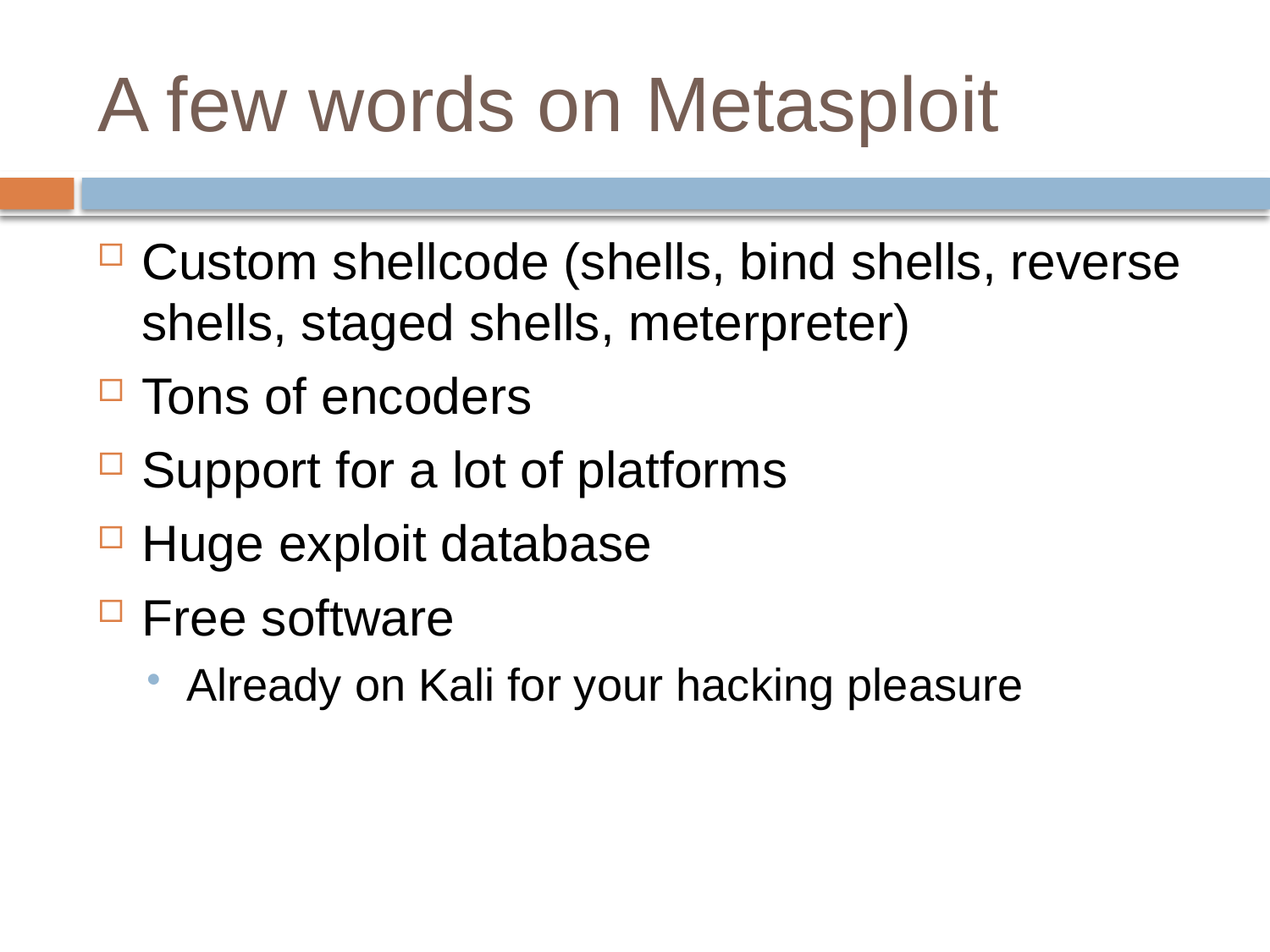

# A few words on Metasploit
Custom shellcode (shells, bind shells, reverse shells, staged shells, meterpreter)
Tons of encoders
Support for a lot of platforms
Huge exploit database
Free software
Already on Kali for your hacking pleasure